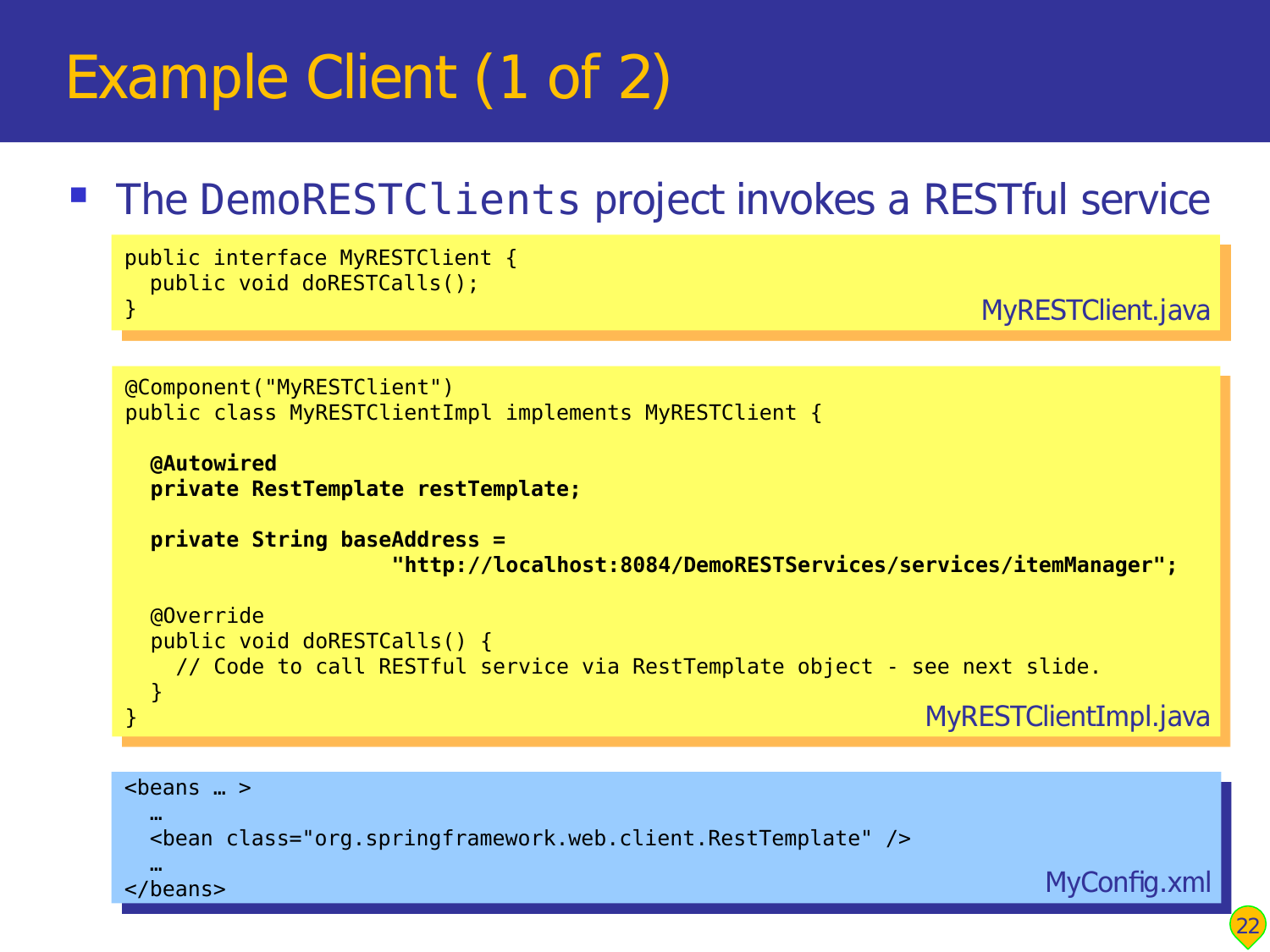

# Example Client (1 of 2)
The DemoRESTClients project invokes a RESTful service
public interface MyRESTClient {
  public void doRESTCalls();
}
MyRESTClient.java
@Component("MyRESTClient")
public class MyRESTClientImpl implements MyRESTClient {

  @Autowired
  private RestTemplate restTemplate;

  private String baseAddress =
                     "http://localhost:8084/DemoRESTServices/services/itemManager";

  @Override
  public void doRESTCalls() {
    // Code to call RESTful service via RestTemplate object - see next slide.
  }
}
MyRESTClientImpl.java
<beans … >
  …
  <bean class="org.springframework.web.client.RestTemplate" />
  …
</beans>
MyConfig.xml
22